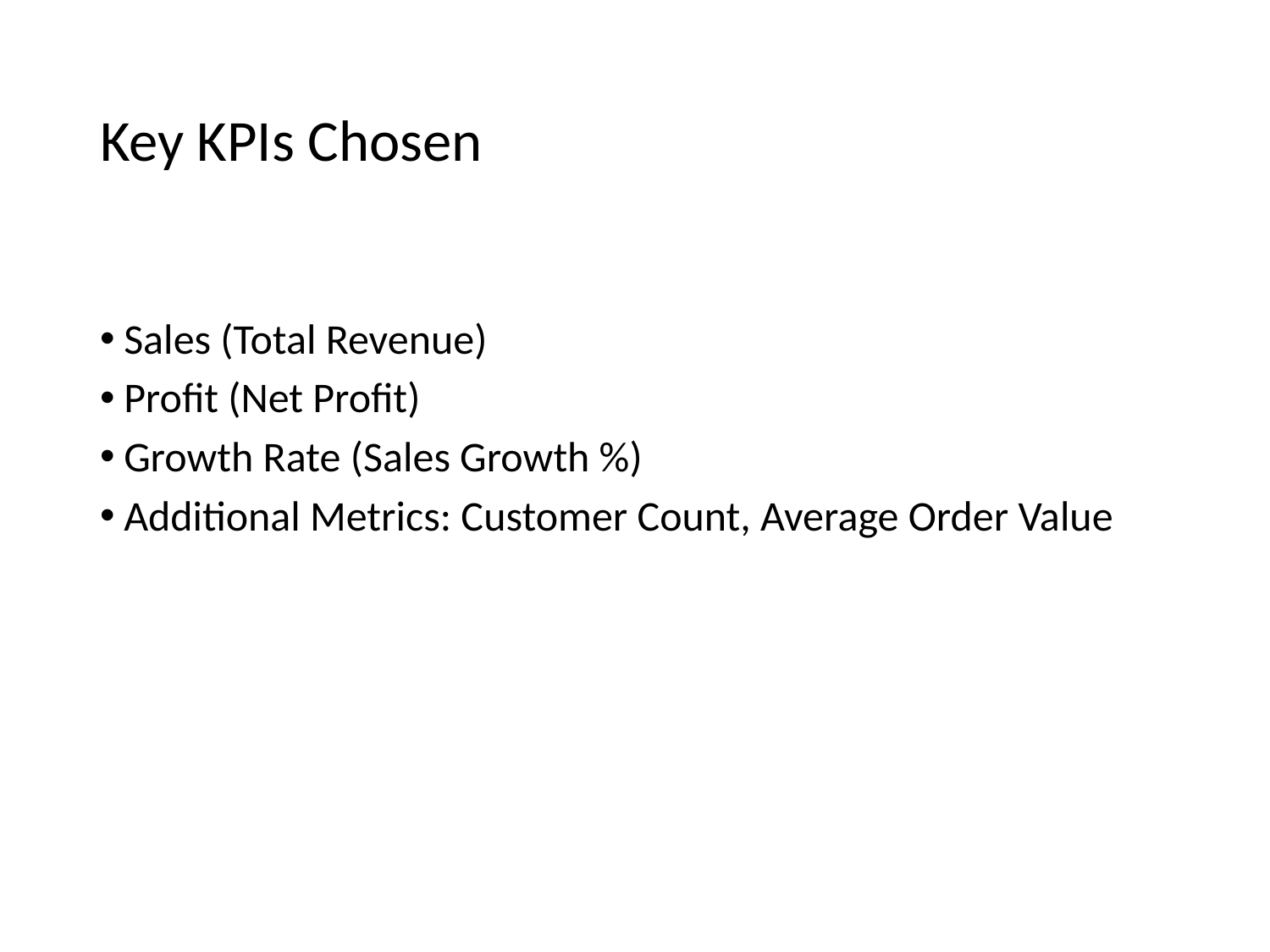

# Key KPIs Chosen

Sales (Total Revenue)
Profit (Net Profit)
Growth Rate (Sales Growth %)
Additional Metrics: Customer Count, Average Order Value